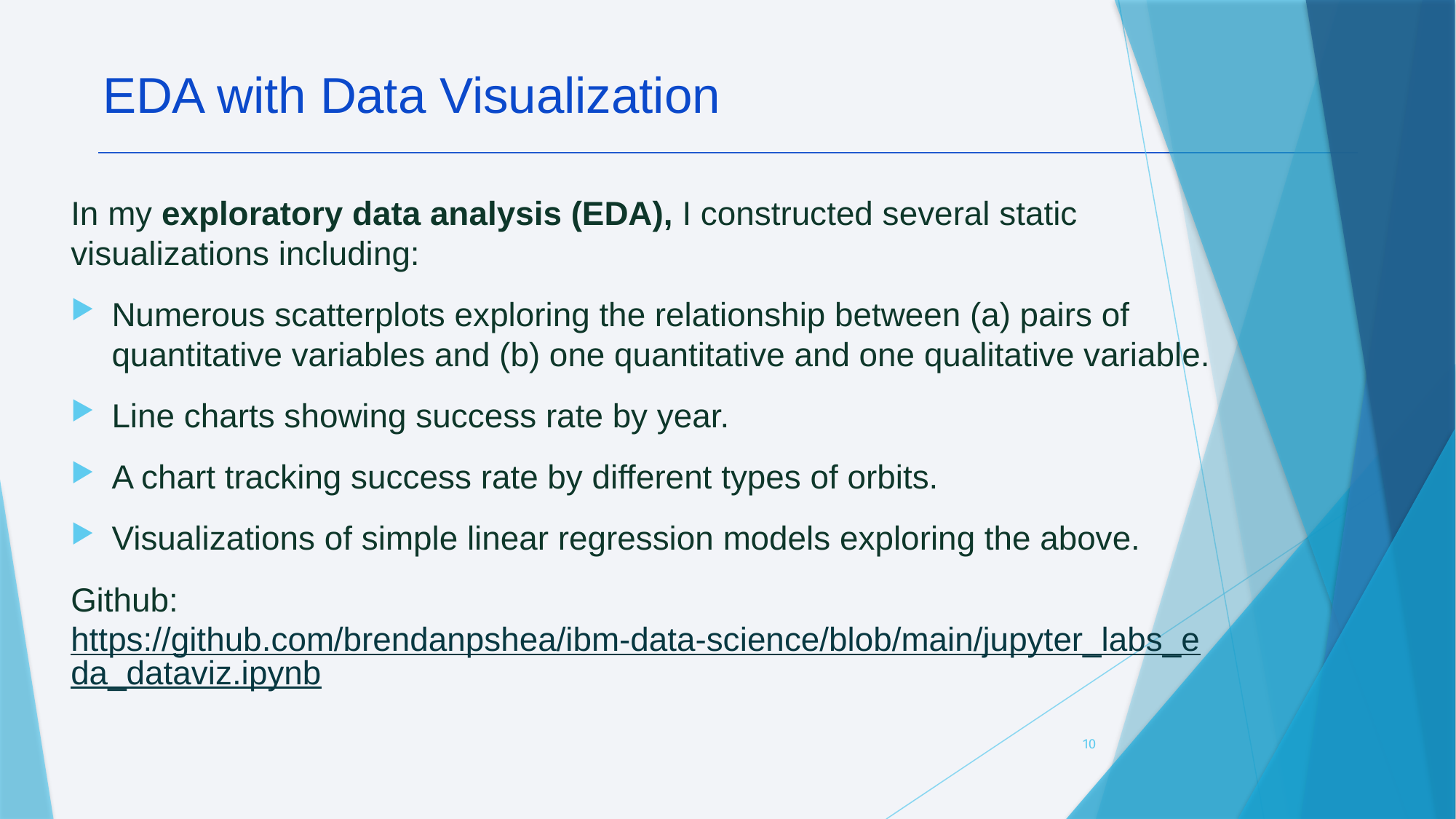

EDA with Data Visualization
In my exploratory data analysis (EDA), I constructed several static visualizations including:
Numerous scatterplots exploring the relationship between (a) pairs of quantitative variables and (b) one quantitative and one qualitative variable.
Line charts showing success rate by year.
A chart tracking success rate by different types of orbits.
Visualizations of simple linear regression models exploring the above.
Github: https://github.com/brendanpshea/ibm-data-science/blob/main/jupyter_labs_eda_dataviz.ipynb

10